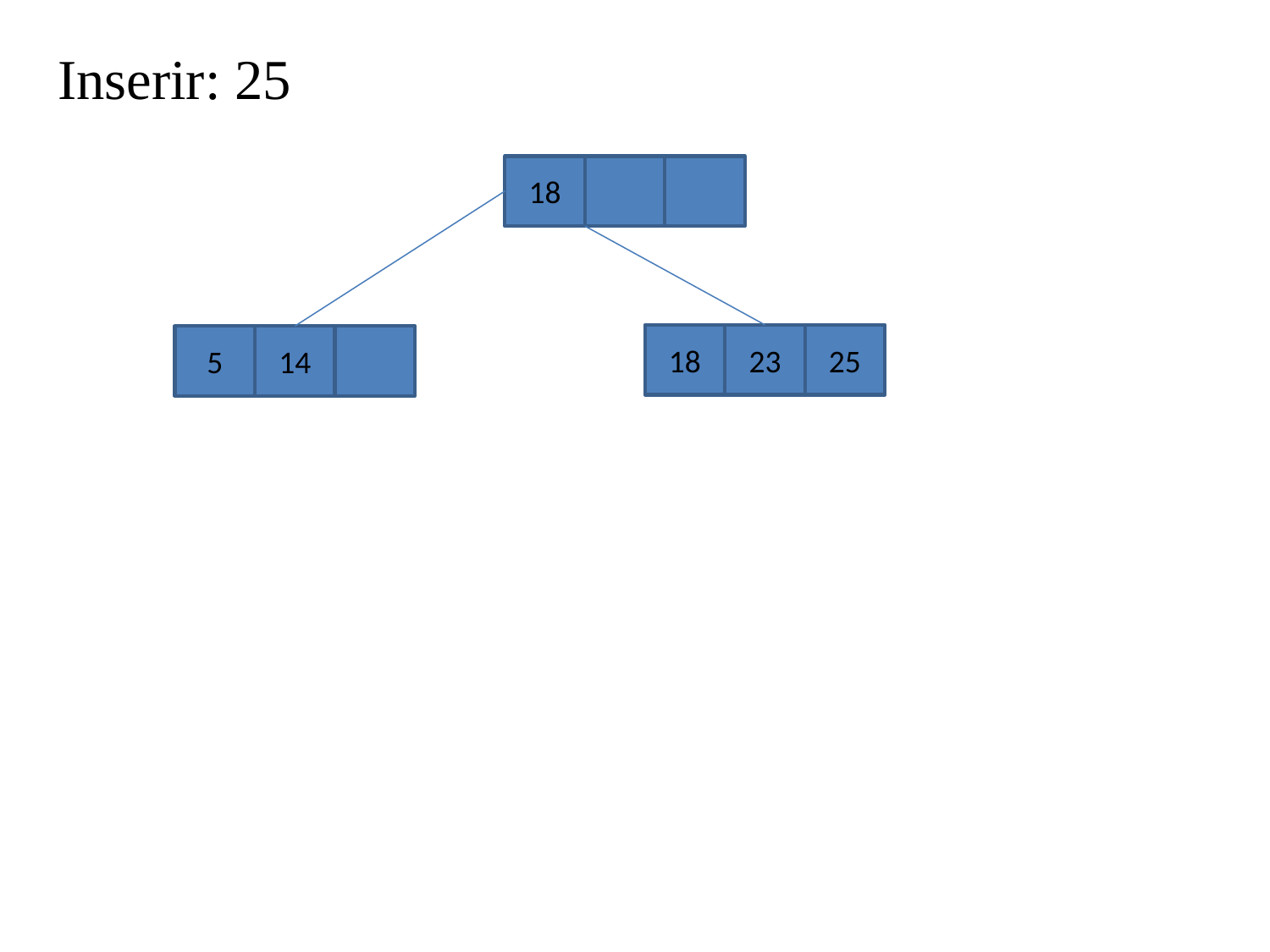

Inserir: 25
18

18
23
25
5
14